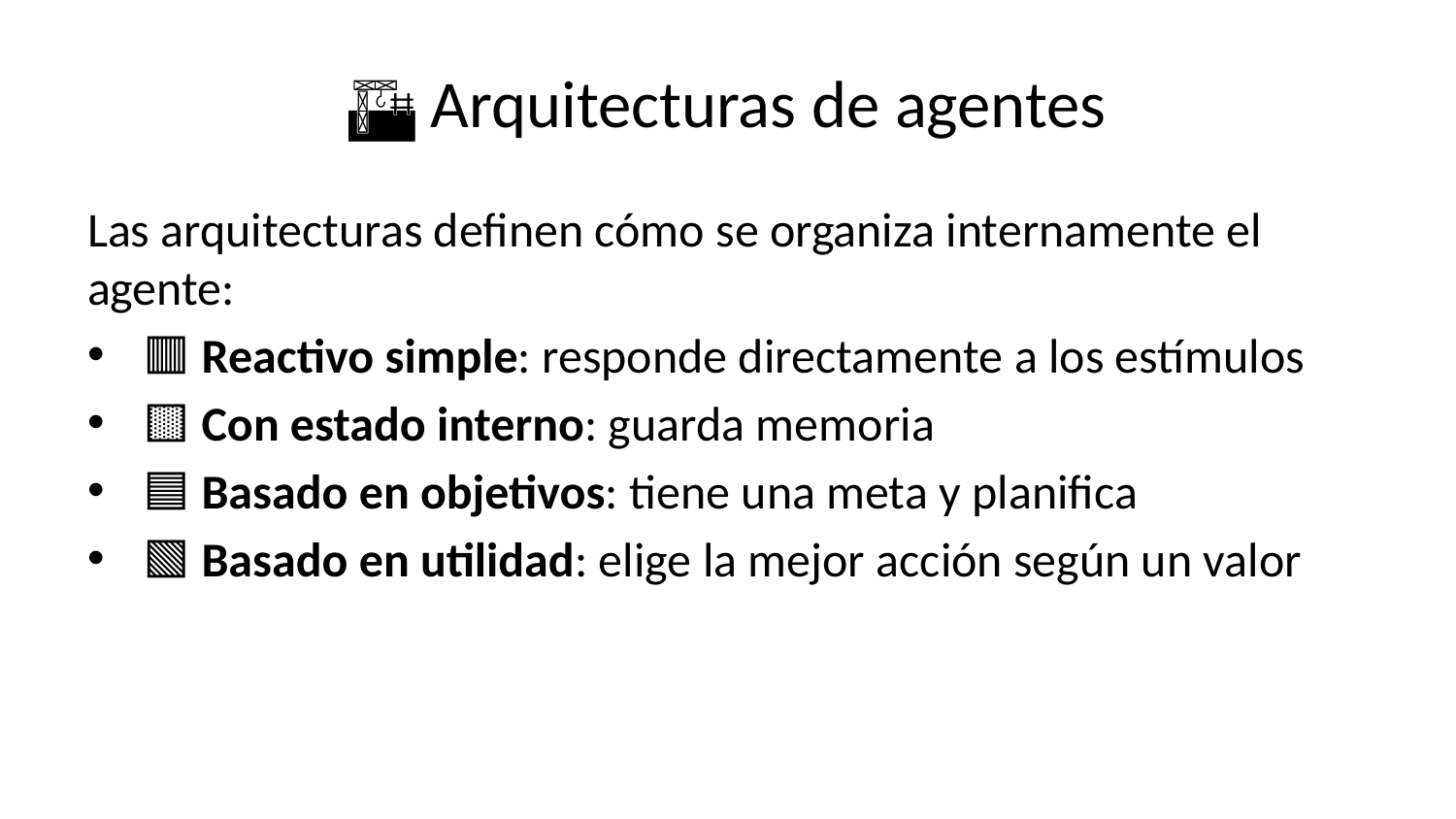

# 🏗️ Arquitecturas de agentes
Las arquitecturas definen cómo se organiza internamente el agente:
🟥 Reactivo simple: responde directamente a los estímulos
🟨 Con estado interno: guarda memoria
🟦 Basado en objetivos: tiene una meta y planifica
🟩 Basado en utilidad: elige la mejor acción según un valor